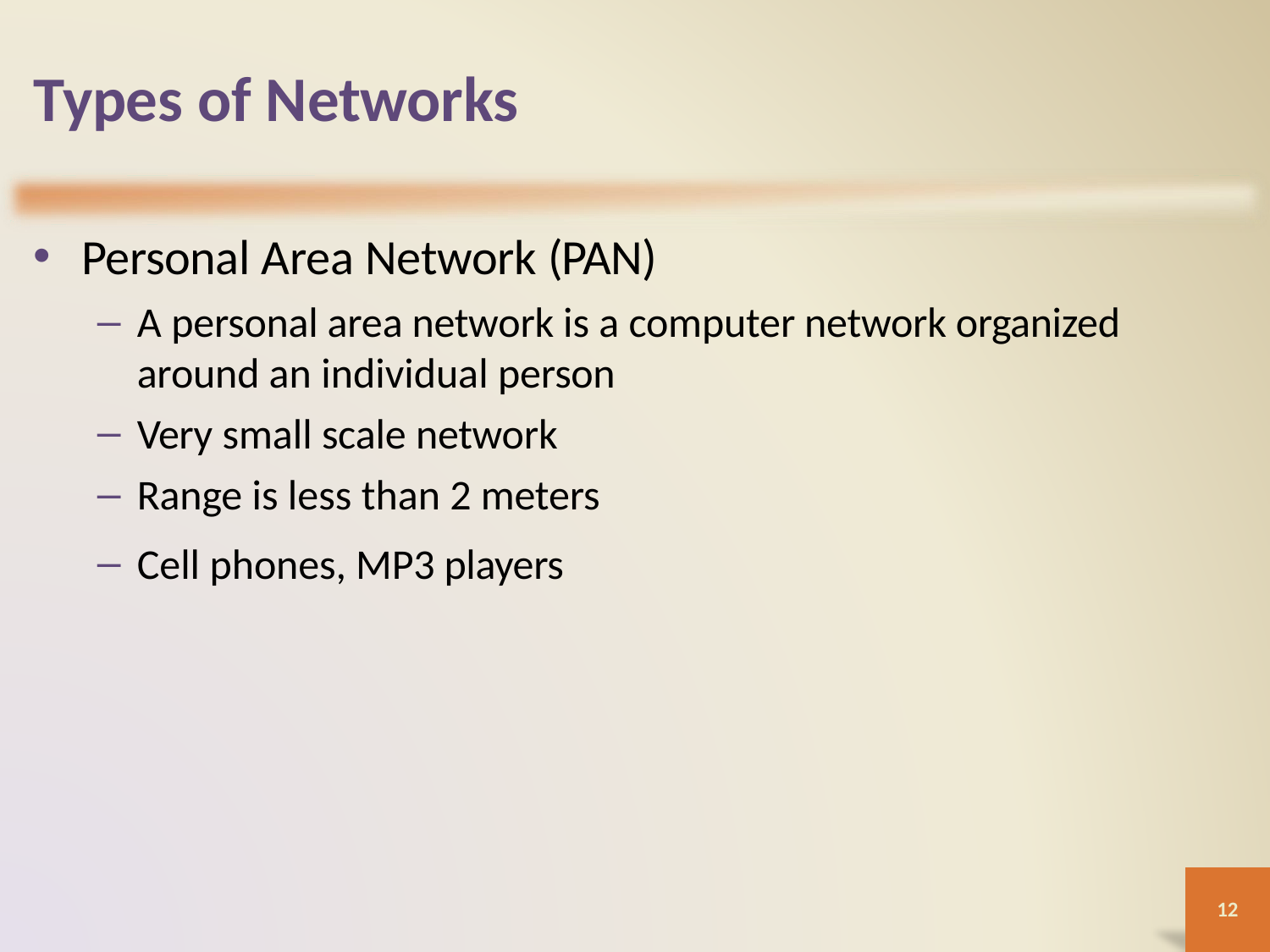

# Types of Networks
Personal Area Network (PAN)
A personal area network is a computer network organized  around an individual person
Very small scale network
Range is less than 2 meters
Cell phones, MP3 players
12